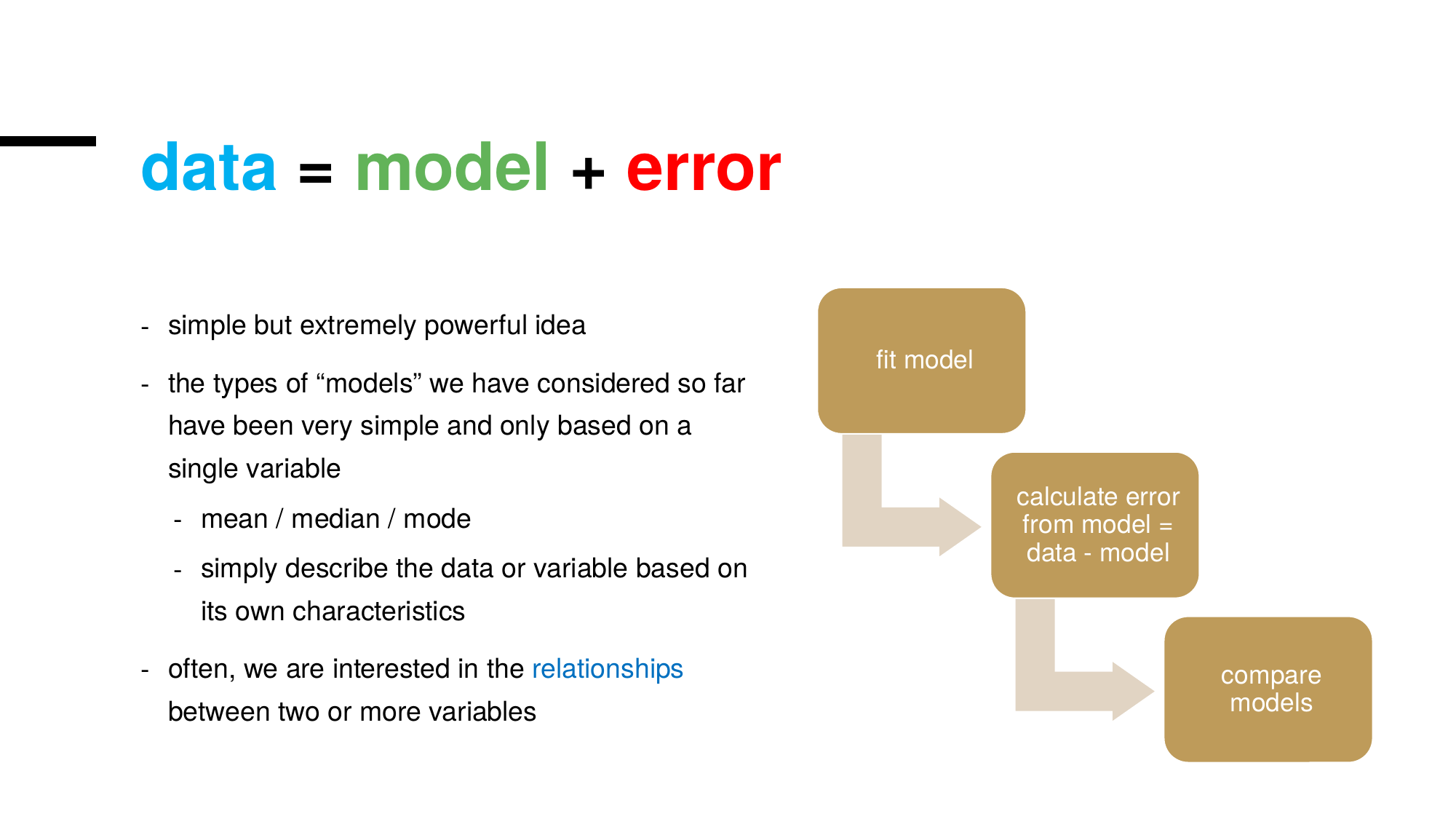

# data = model + error
fit model
calculate error from model = data - model
compare models
simple but extremely powerful idea
the types of “models” we have considered so far have been very simple and only based on a single variable
mean / median / mode
simply describe the data or variable based on its own characteristics
often, we are interested in the relationships between two or more variables